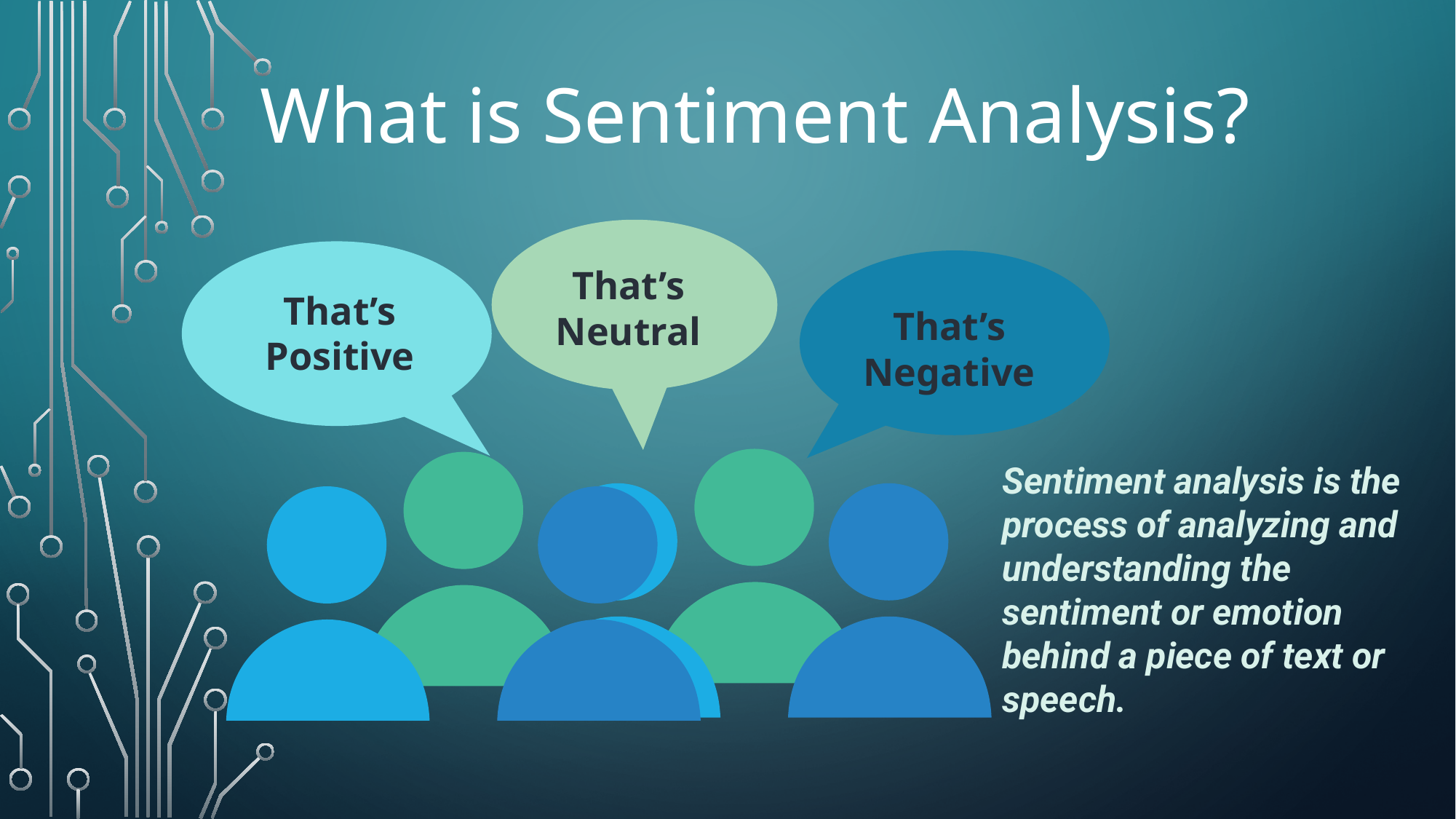

What is Sentiment Analysis?

That’s Neutral
That’s Positive
That’s Negative

Sentiment analysis is the process of analyzing and understanding the sentiment or emotion behind a piece of text or speech.